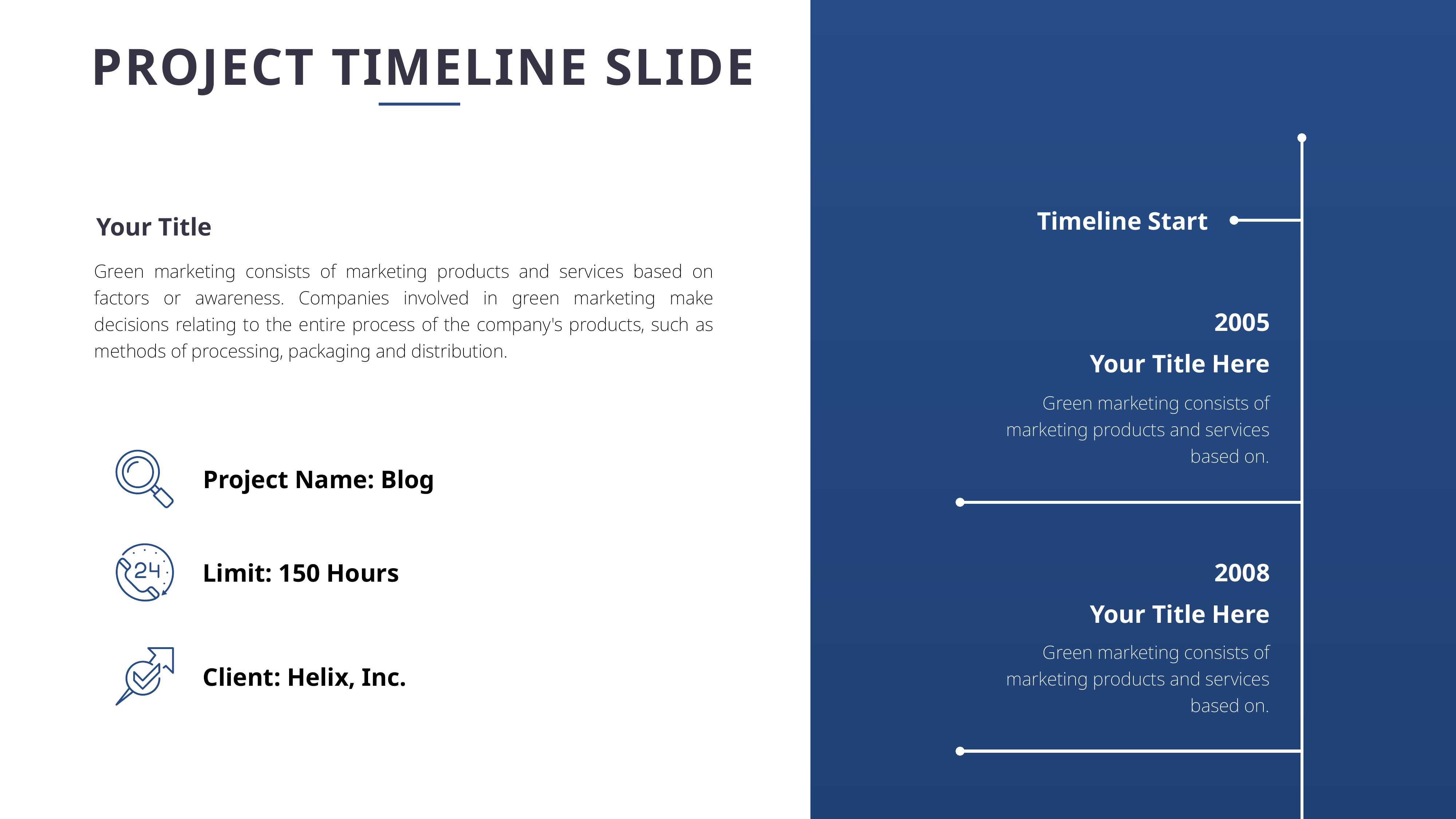

PROJECT TIMELINE SLIDE
Timeline Start
Your Title
Green marketing consists of marketing products and services based on factors or awareness. Companies involved in green marketing make decisions relating to the entire process of the company's products, such as methods of processing, packaging and distribution.
2005
Your Title Here
Green marketing consists of marketing products and services based on.

Project Name: Blog
2008
Your Title Here

Limit: 150 Hours
Green marketing consists of marketing products and services based on.

Client: Helix, Inc.